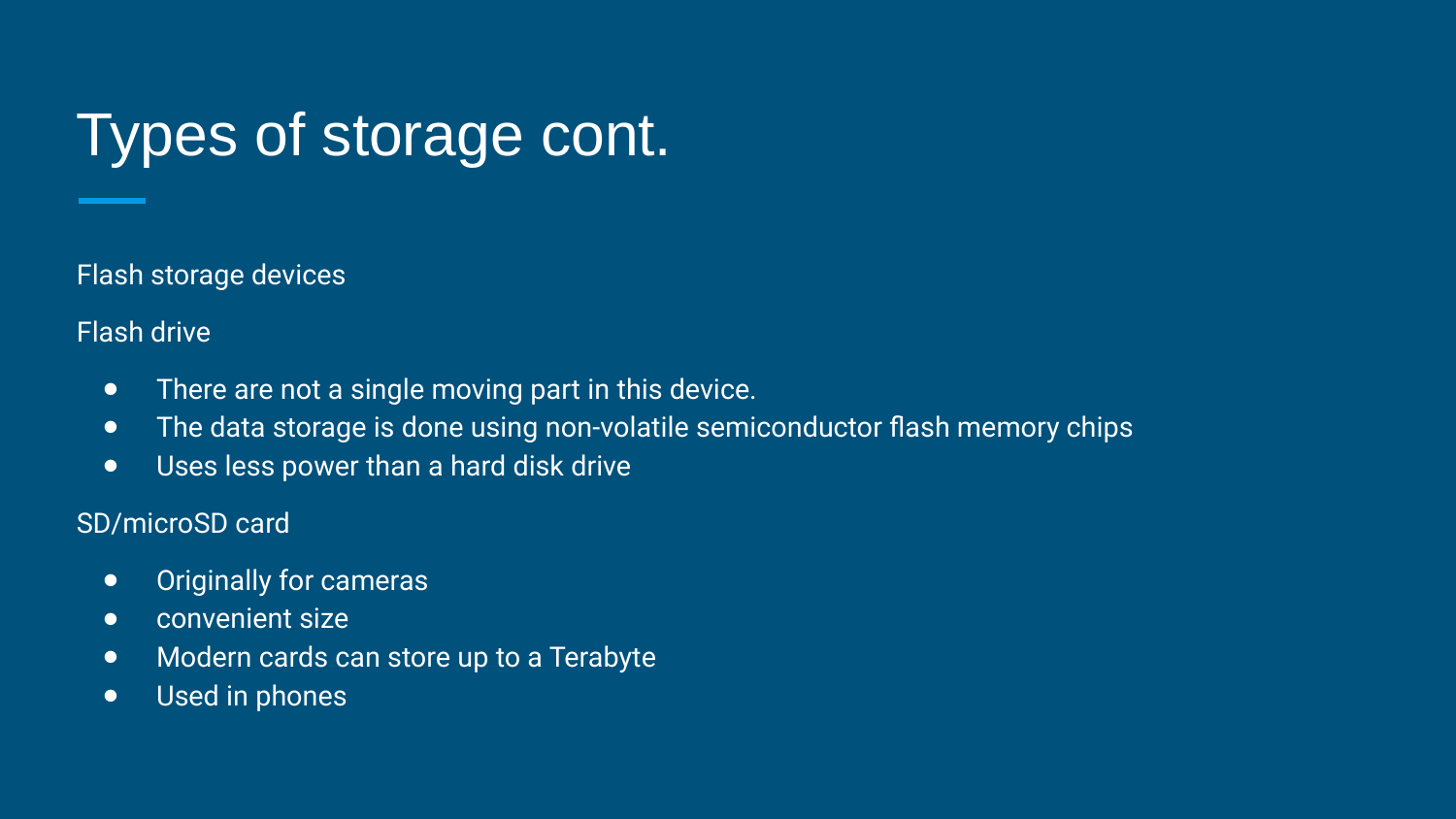

# Types of storage cont.
Flash storage devices
Flash drive
There are not a single moving part in this device.
The data storage is done using non-volatile semiconductor flash memory chips
Uses less power than a hard disk drive
SD/microSD card
Originally for cameras
convenient size
Modern cards can store up to a Terabyte
Used in phones